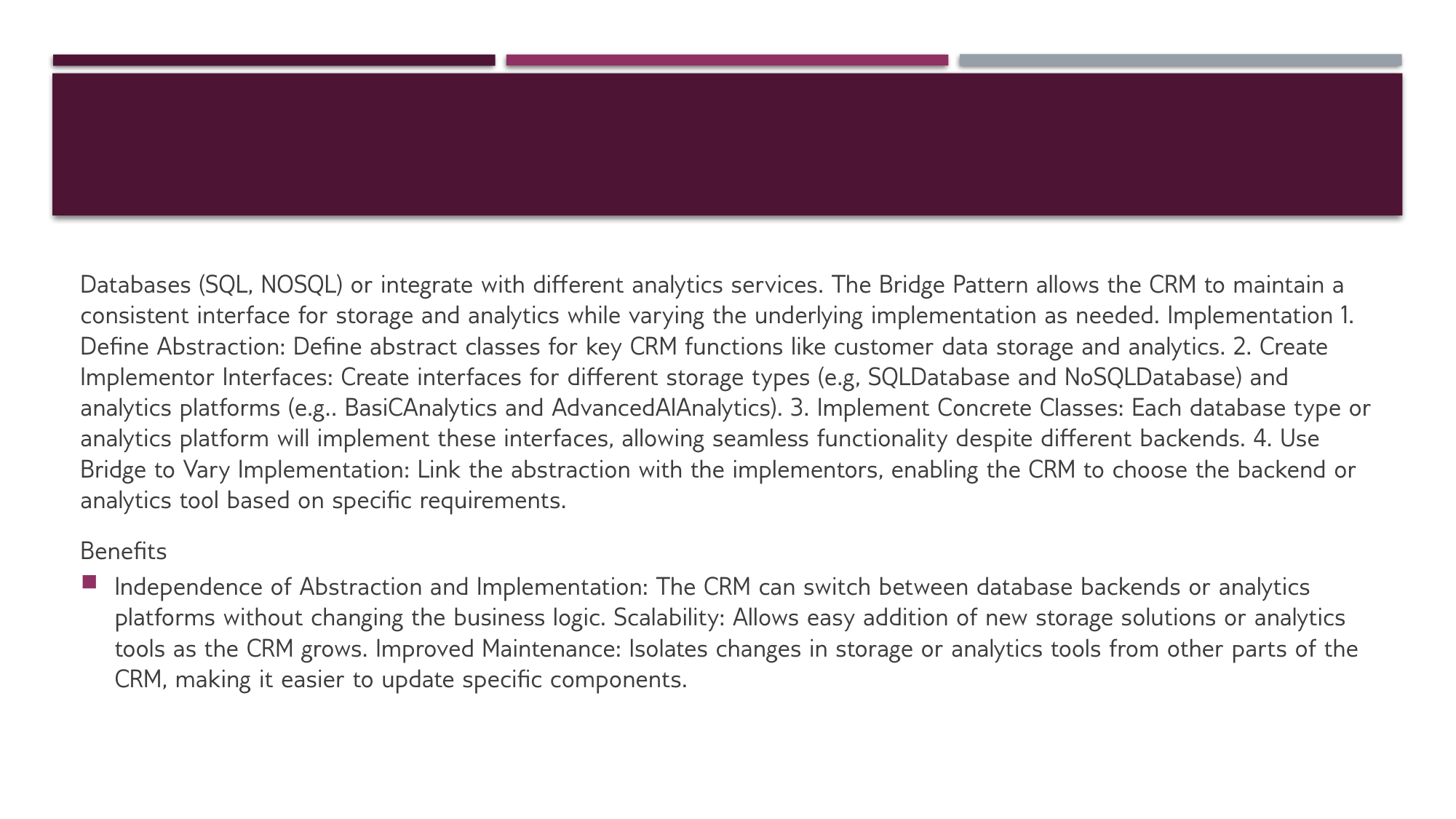

#
Databases (SQL, NOSQL) or integrate with different analytics services. The Bridge Pattern allows the CRM to maintain a consistent interface for storage and analytics while varying the underlying implementation as needed. Implementation 1. Define Abstraction: Define abstract classes for key CRM functions like customer data storage and analytics. 2. Create Implementor Interfaces: Create interfaces for different storage types (e.g, SQLDatabase and NoSQLDatabase) and analytics platforms (e.g.. BasiCAnalytics and AdvancedAIAnalytics). 3. Implement Concrete Classes: Each database type or analytics platform will implement these interfaces, allowing seamless functionality despite different backends. 4. Use Bridge to Vary Implementation: Link the abstraction with the implementors, enabling the CRM to choose the backend or analytics tool based on specific requirements.
Benefits
Independence of Abstraction and Implementation: The CRM can switch between database backends or analytics platforms without changing the business logic. Scalability: Allows easy addition of new storage solutions or analytics tools as the CRM grows. Improved Maintenance: Isolates changes in storage or analytics tools from other parts of the CRM, making it easier to update specific components.